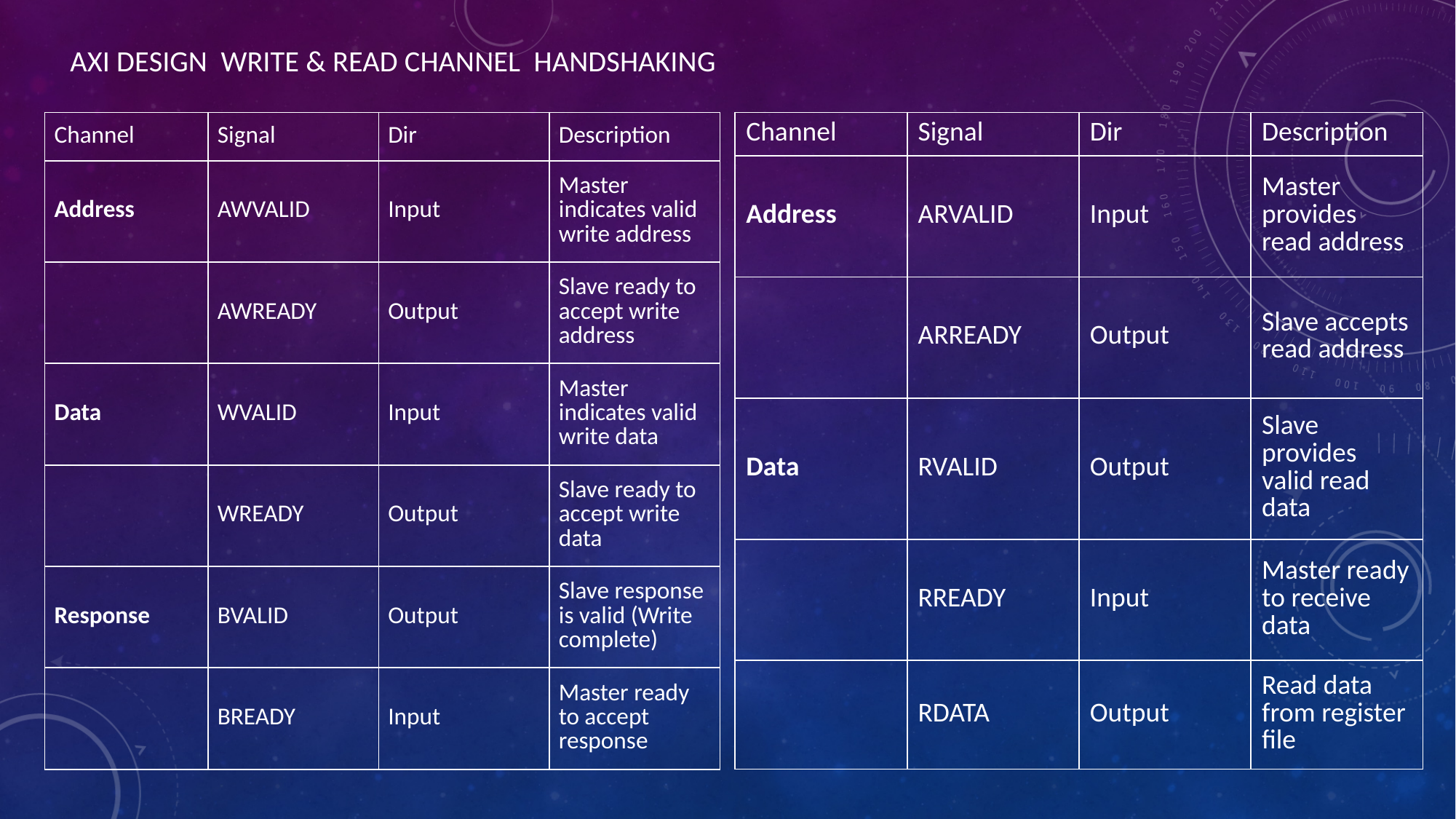

# AXI DESIGN  Write & READ Channel  handshaking
| Channel | Signal | Dir | Description |
| --- | --- | --- | --- |
| Address | AWVALID | Input | Master indicates valid write address |
|  | AWREADY | Output | Slave ready to accept write address |
| Data | WVALID | Input | Master indicates valid write data |
|  | WREADY | Output | Slave ready to accept write data |
| Response | BVALID | Output | Slave response is valid (Write complete) |
|  | BREADY | Input | Master ready to accept response |
| Channel | Signal | Dir | Description |
| --- | --- | --- | --- |
| Address | ARVALID | Input | Master provides read address |
|  | ARREADY | Output | Slave accepts read address |
| Data | RVALID | Output | Slave provides valid read data |
|  | RREADY | Input | Master ready to receive data |
|  | RDATA | Output | Read data from register file |